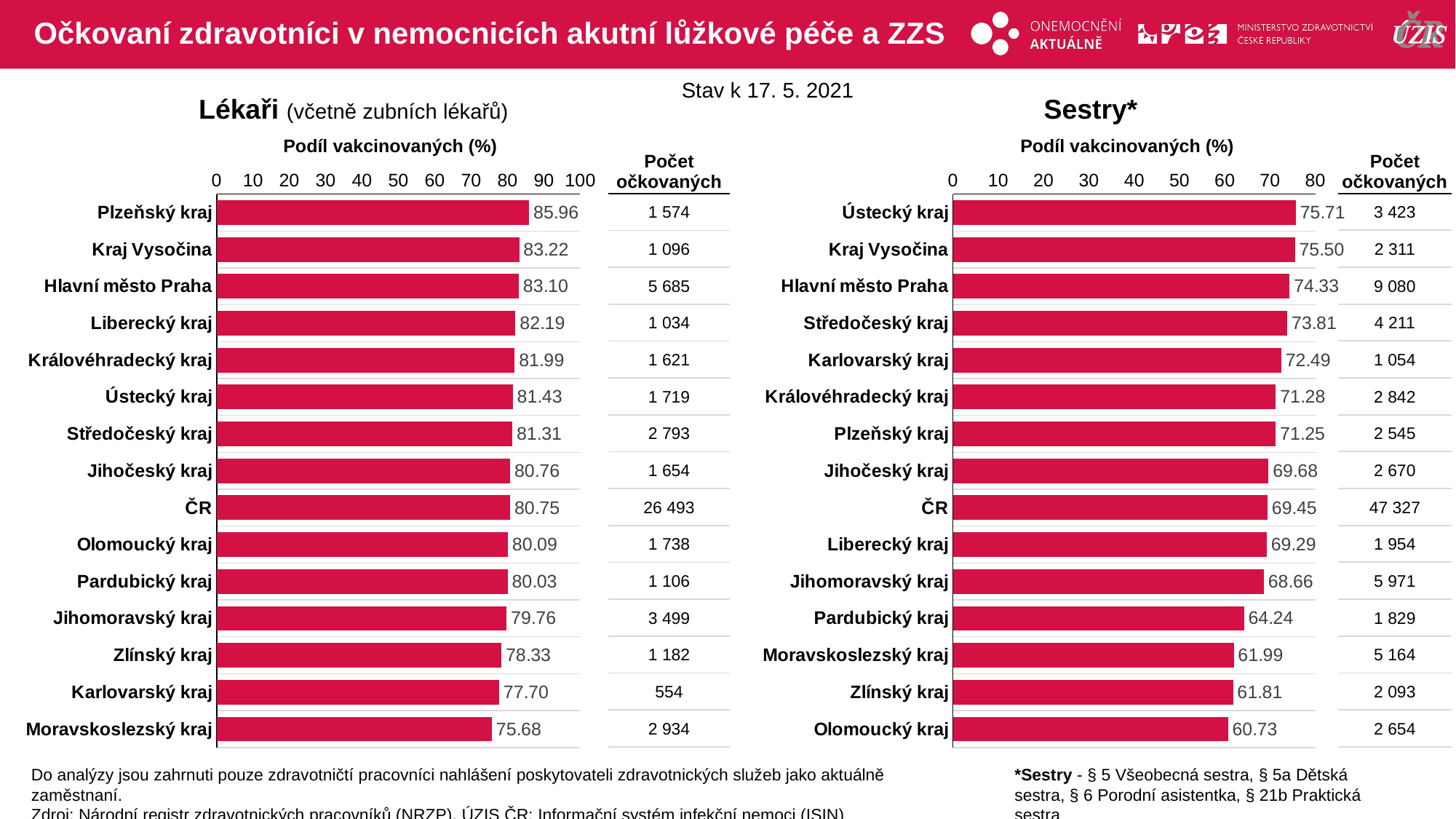

# Očkovaní zdravotníci v nemocnicích akutní lůžkové péče a ZZS
Stav k 17. 5. 2021
Lékaři (včetně zubních lékařů)
Sestry*
Podíl vakcinovaných (%)
Podíl vakcinovaných (%)
| Počet očkovaných |
| --- |
| 3 423 |
| 2 311 |
| 9 080 |
| 4 211 |
| 1 054 |
| 2 842 |
| 2 545 |
| 2 670 |
| 47 327 |
| 1 954 |
| 5 971 |
| 1 829 |
| 5 164 |
| 2 093 |
| 2 654 |
| Počet očkovaných |
| --- |
| 1 574 |
| 1 096 |
| 5 685 |
| 1 034 |
| 1 621 |
| 1 719 |
| 2 793 |
| 1 654 |
| 26 493 |
| 1 738 |
| 1 106 |
| 3 499 |
| 1 182 |
| 554 |
| 2 934 |

### Chart

| Category | % |
|---|---|
| Plzeňský kraj | 85.96395 |
| Kraj Vysočina | 83.21944 |
| Hlavní město Praha | 83.10189 |
| Liberecký kraj | 82.19396 |
| Královéhradecký kraj | 81.99292 |
| Ústecký kraj | 81.4306 |
| Středočeský kraj | 81.31004 |
| Jihočeský kraj | 80.76172 |
| ČR | 80.74672 |
| Olomoucký kraj | 80.09217 |
| Pardubický kraj | 80.02894 |
| Jihomoravský kraj | 79.75838 |
| Zlínský kraj | 78.33002 |
| Karlovarský kraj | 77.69986 |
| Moravskoslezský kraj | 75.67707 |

### Chart

| Category | % |
|---|---|
| Ústecký kraj | 75.71334 |
| Kraj Vysočina | 75.4982 |
| Hlavní město Praha | 74.32875 |
| Středočeský kraj | 73.81245 |
| Karlovarský kraj | 72.48968 |
| Královéhradecký kraj | 71.28167 |
| Plzeňský kraj | 71.2486 |
| Jihočeský kraj | 69.67641 |
| ČR | 69.45451 |
| Liberecký kraj | 69.29078 |
| Jihomoravský kraj | 68.66375 |
| Pardubický kraj | 64.24306 |
| Moravskoslezský kraj | 61.9928 |
| Zlínský kraj | 61.81335 |
| Olomoucký kraj | 60.73227 |
Do analýzy jsou zahrnuti pouze zdravotničtí pracovníci nahlášení poskytovateli zdravotnických služeb jako aktuálně zaměstnaní.
Zdroj: Národní registr zdravotnických pracovníků (NRZP), ÚZIS ČR; Informační systém infekční nemoci (ISIN)
*Sestry - § 5 Všeobecná sestra, § 5a Dětská sestra, § 6 Porodní asistentka, § 21b Praktická sestra